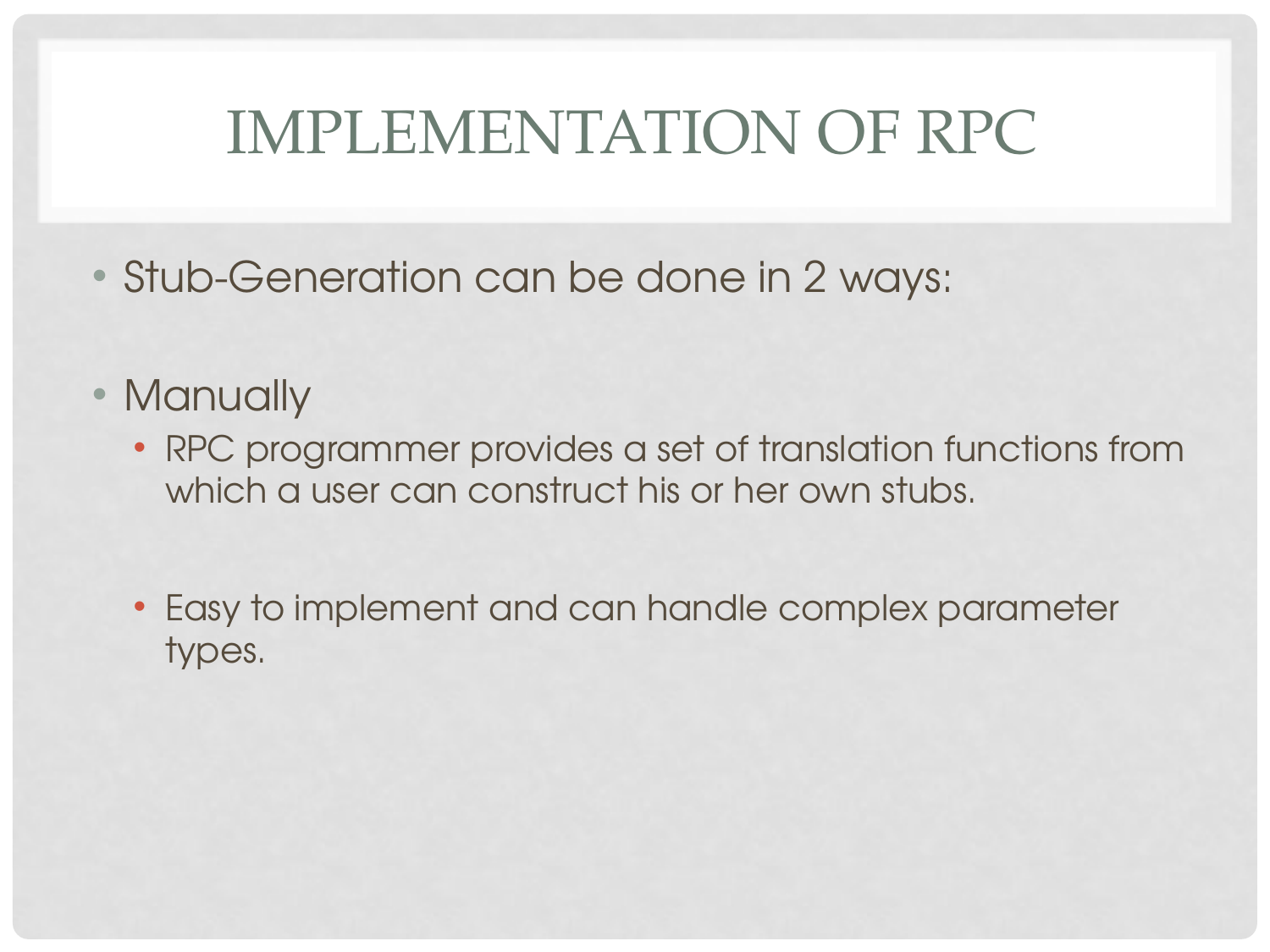

# Implementation of rpc
Stub-Generation can be done in 2 ways:

Manually
RPC programmer provides a set of translation functions from which a user can construct his or her own stubs.

Easy to implement and can handle complex parameter types.